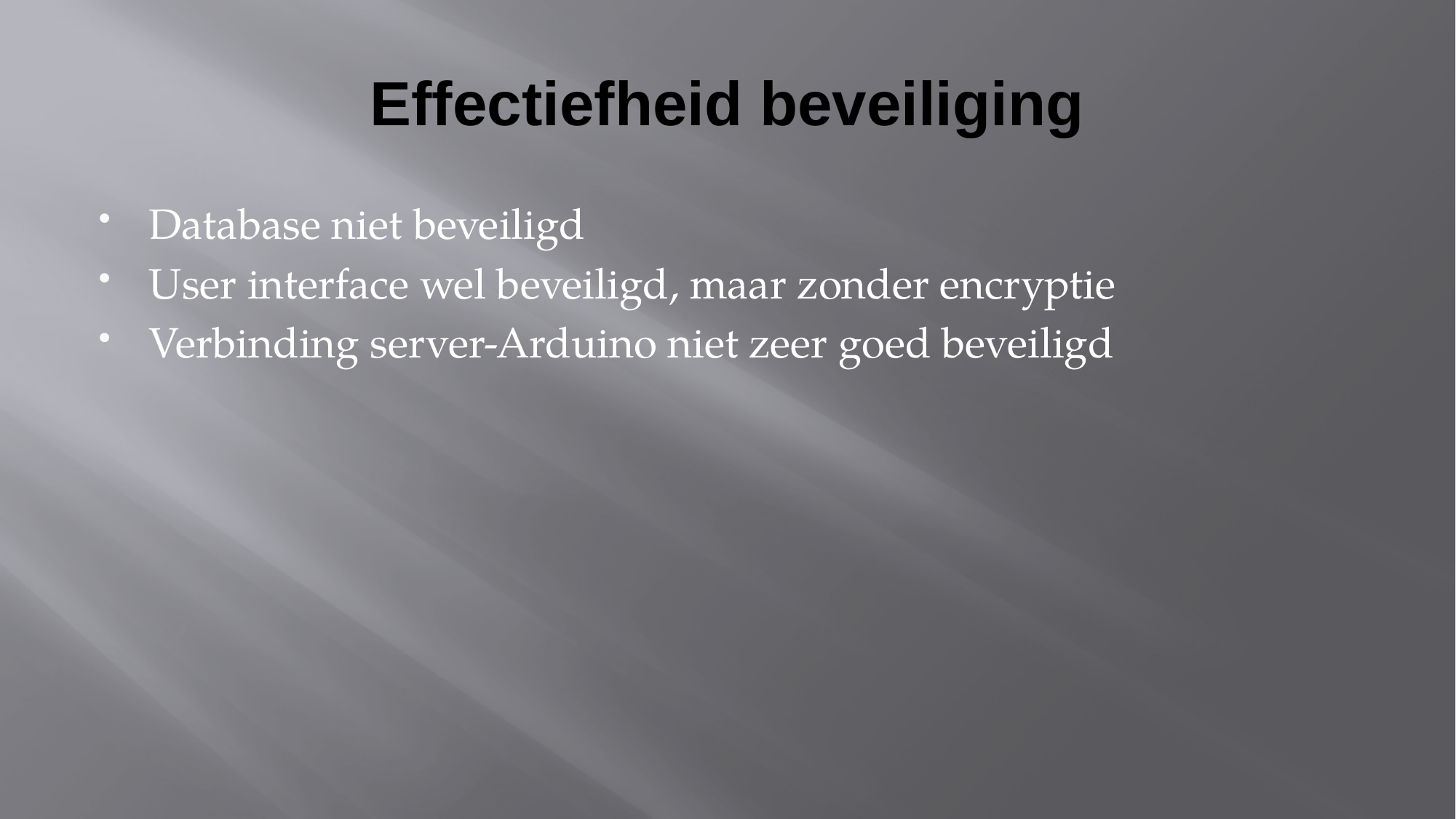

# Effectiefheid beveiliging
Database niet beveiligd
User interface wel beveiligd, maar zonder encryptie
Verbinding server-Arduino niet zeer goed beveiligd